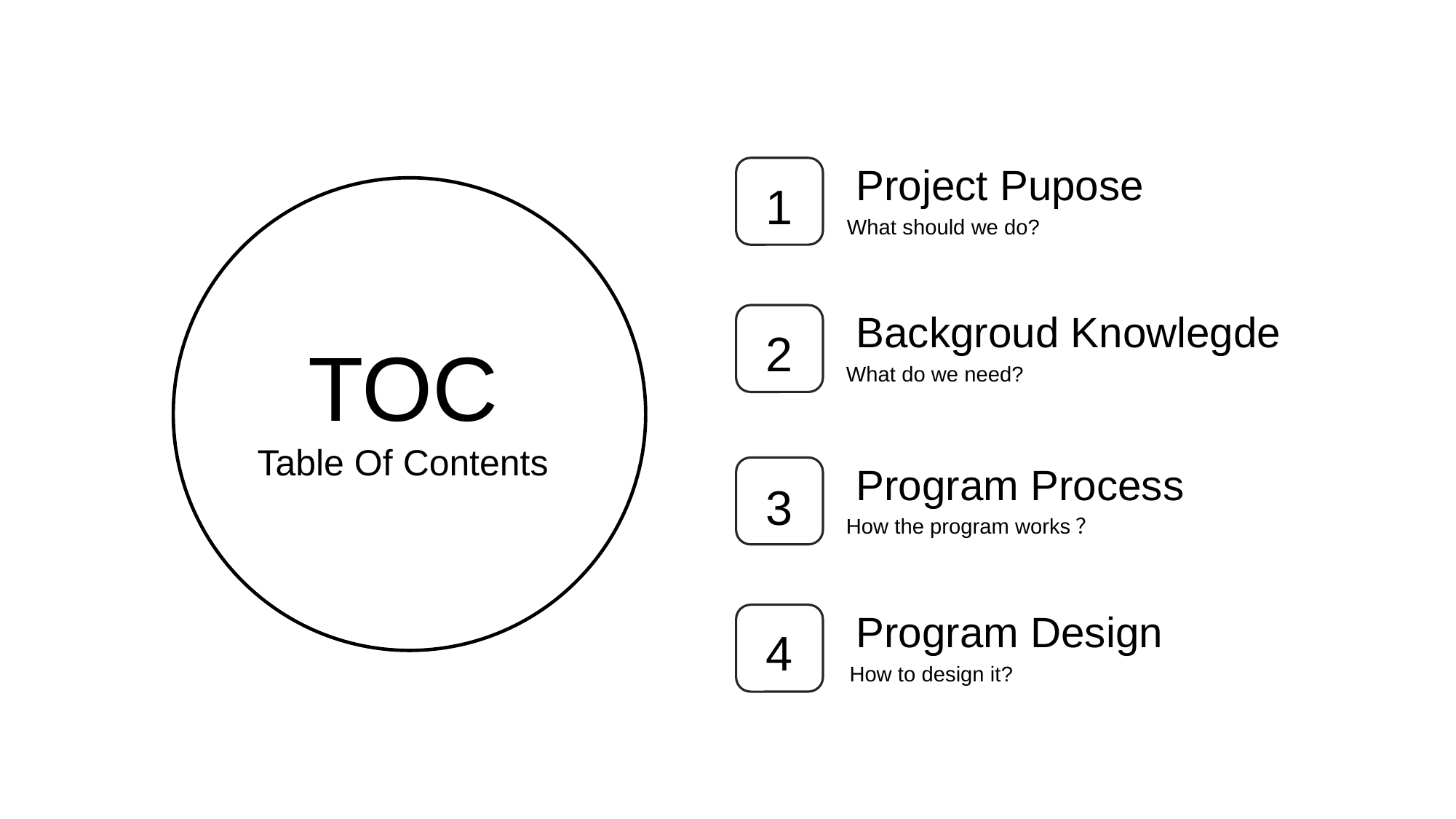

Project Pupose

1

What should we do?
Backgroud Knowlegde

2
TOC
Table Of Contents
What do we need?
Program Process

3
How the program works？
Program Design

4
How to design it?